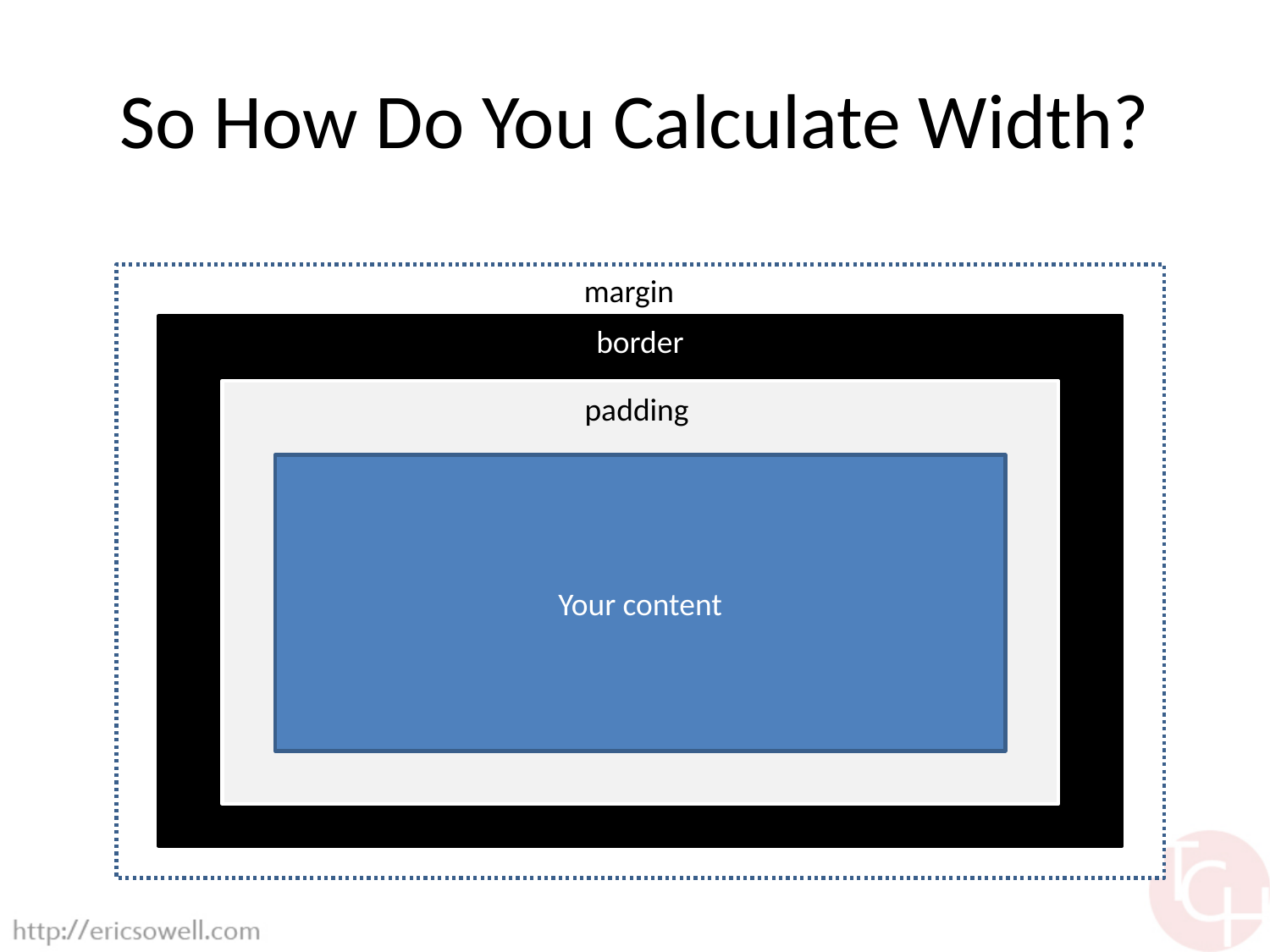

# So How Do You Calculate Width?

margin

border

padding
Your content